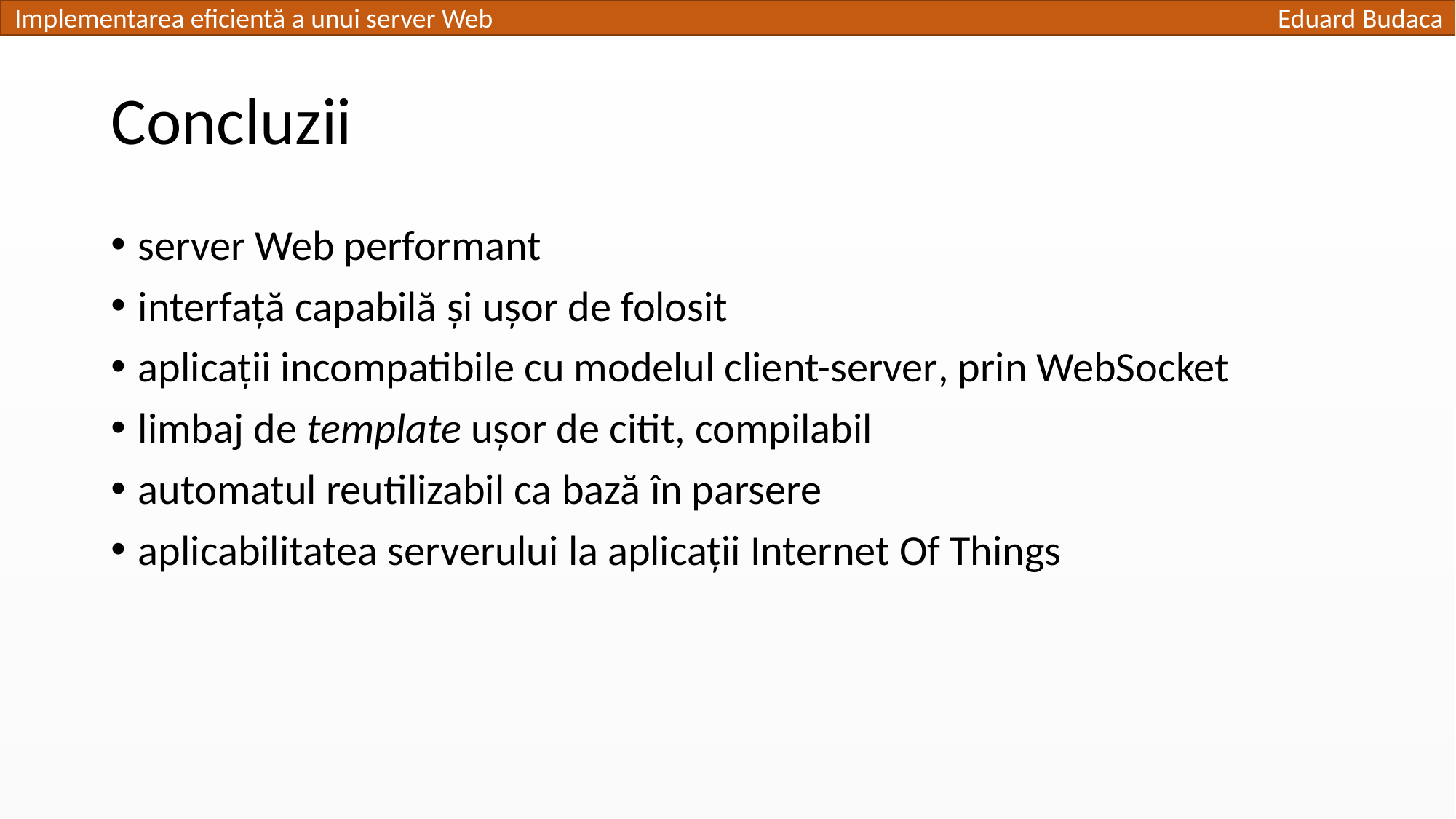

# Concluzii
server Web performant
interfață capabilă și ușor de folosit
aplicații incompatibile cu modelul client-server, prin WebSocket
limbaj de template ușor de citit, compilabil
automatul reutilizabil ca bază în parsere
aplicabilitatea serverului la aplicații Internet Of Things